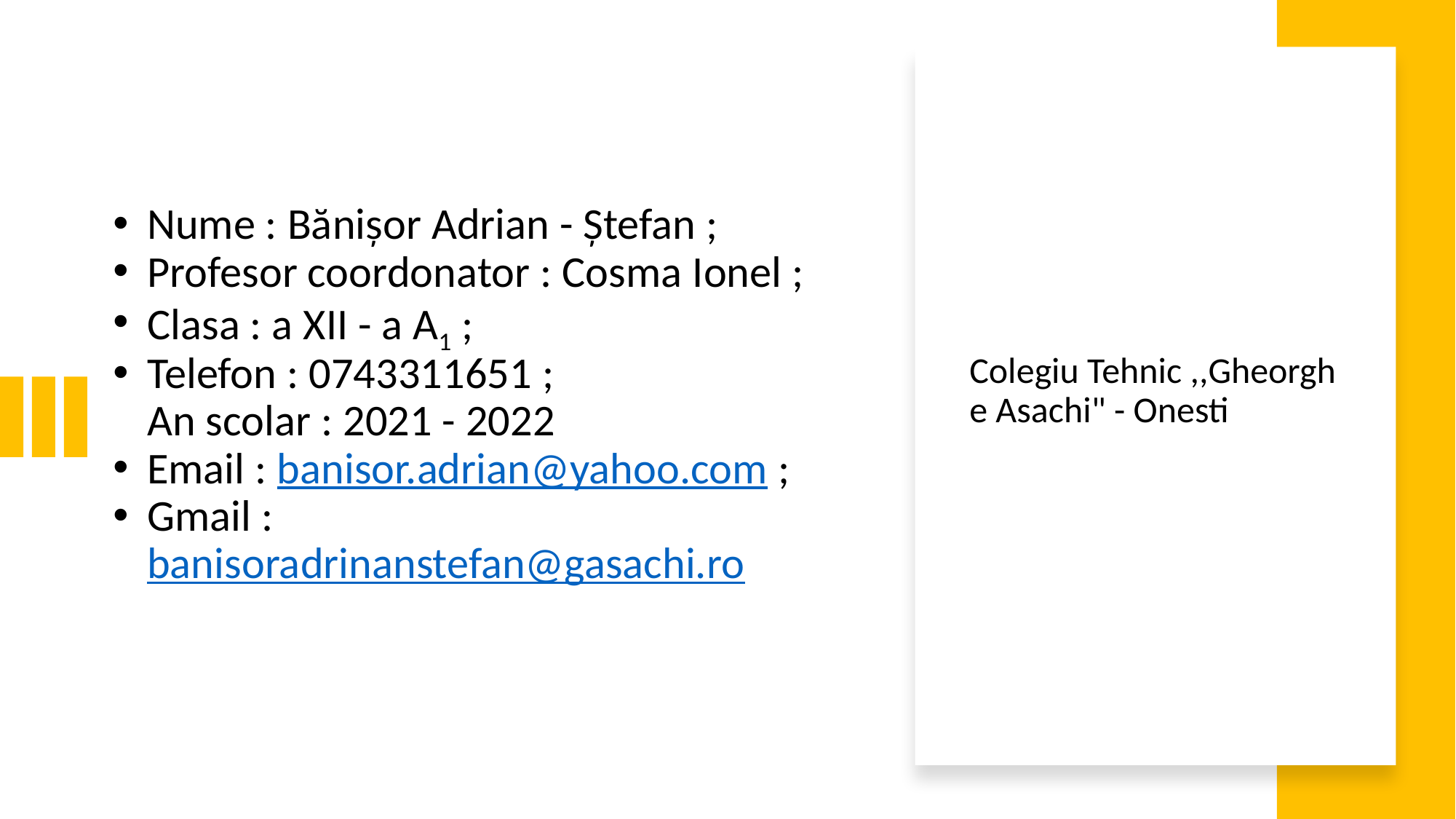

# Nume : Bănișor Adrian - Ștefan ;
Profesor coordonator : Cosma Ionel ;
Clasa : a XII - a A1 ;
Telefon : 0743311651 ;
An scolar : 2021 - 2022
Email : banisor.adrian@yahoo.com ;
Gmail : banisoradrinanstefan@gasachi.ro

Colegiu Tehnic ,,Gheorghe Asachi" - Onesti